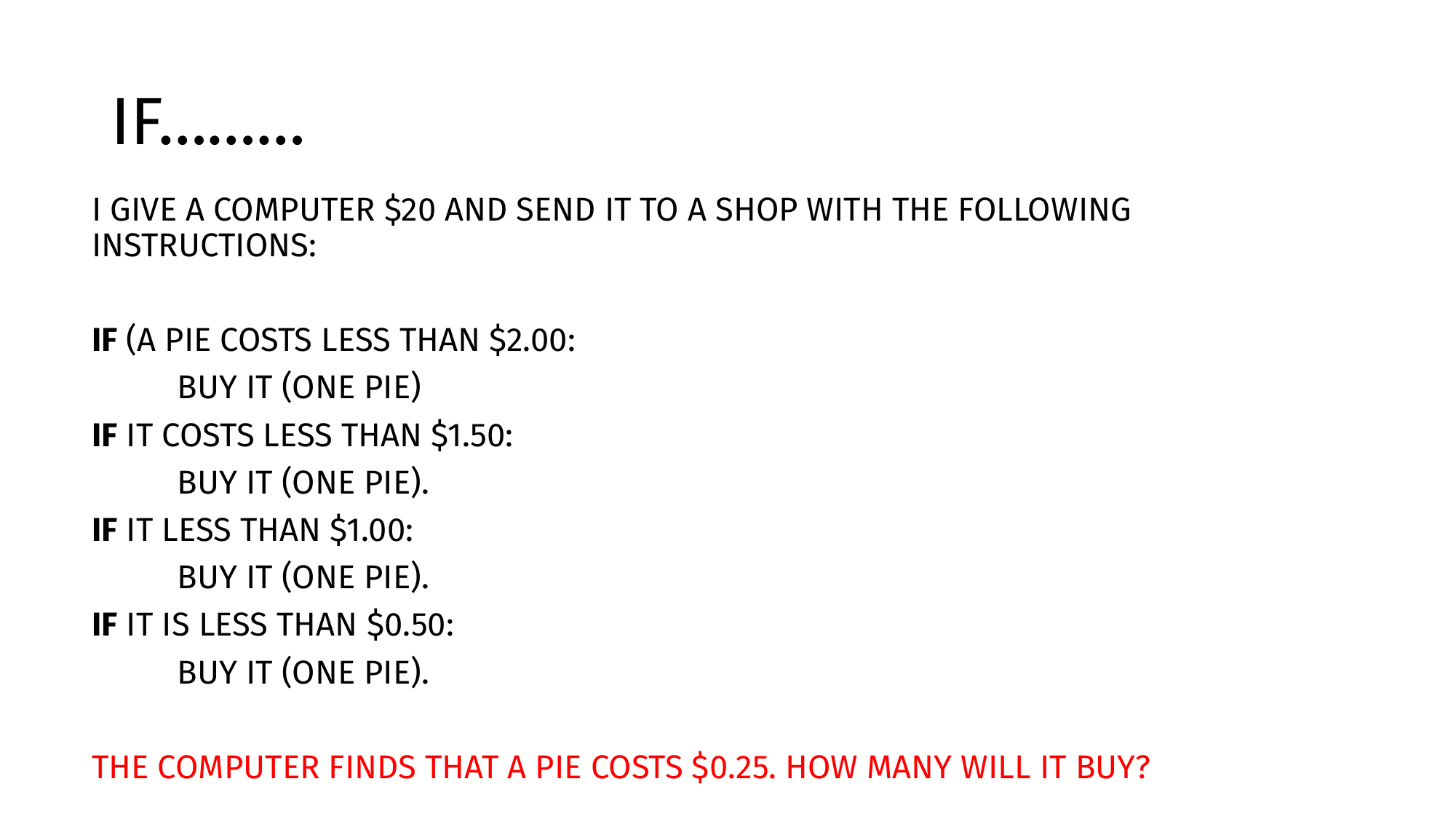

# IF………
I GIVE A COMPUTER $20 AND SEND IT TO A SHOP WITH THE FOLLOWING INSTRUCTIONS:

IF (A PIE COSTS LESS THAN $2.00:
	BUY IT (ONE PIE)
IF IT COSTS LESS THAN $1.50:
	BUY IT (ONE PIE).
IF IT LESS THAN $1.00:
	BUY IT (ONE PIE).
IF IT IS LESS THAN $0.50:
	BUY IT (ONE PIE).

THE COMPUTER FINDS THAT A PIE COSTS $0.25. HOW MANY WILL IT BUY?